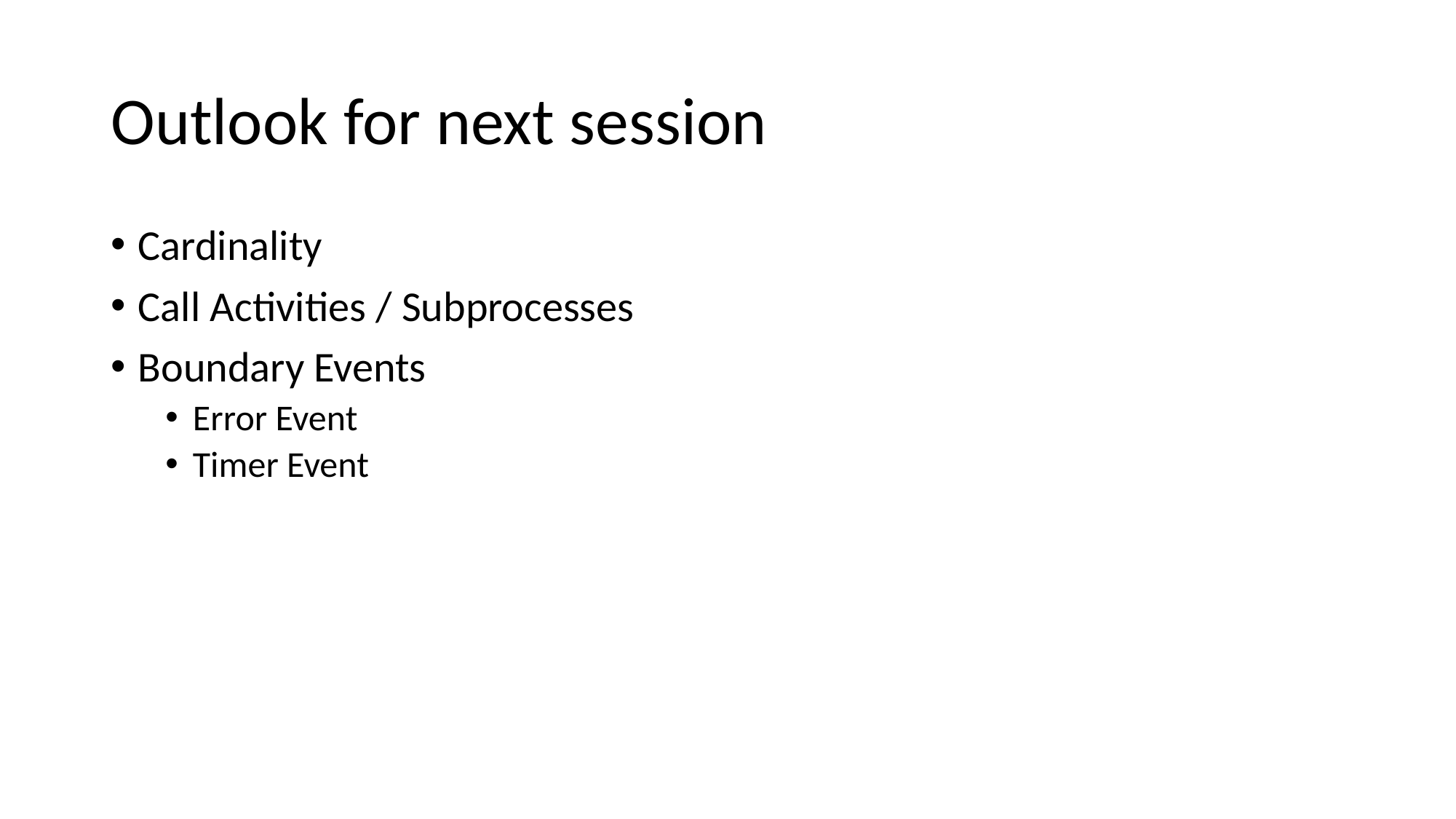

# Outlook for next session
Cardinality
Call Activities / Subprocesses
Boundary Events
Error Event
Timer Event